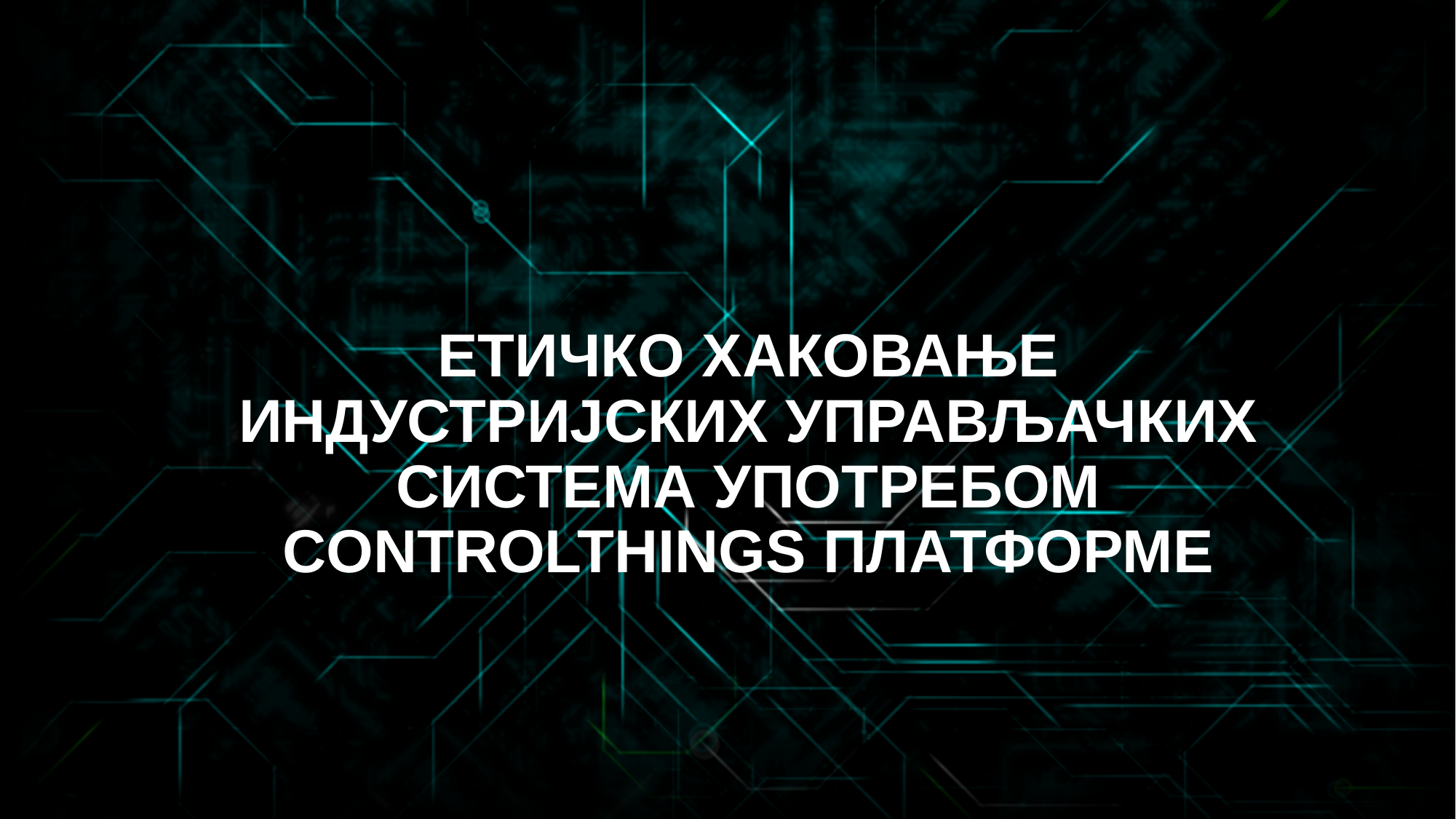

# Етичко хаковање индустријских управљачких система употребом ControlThings платформе